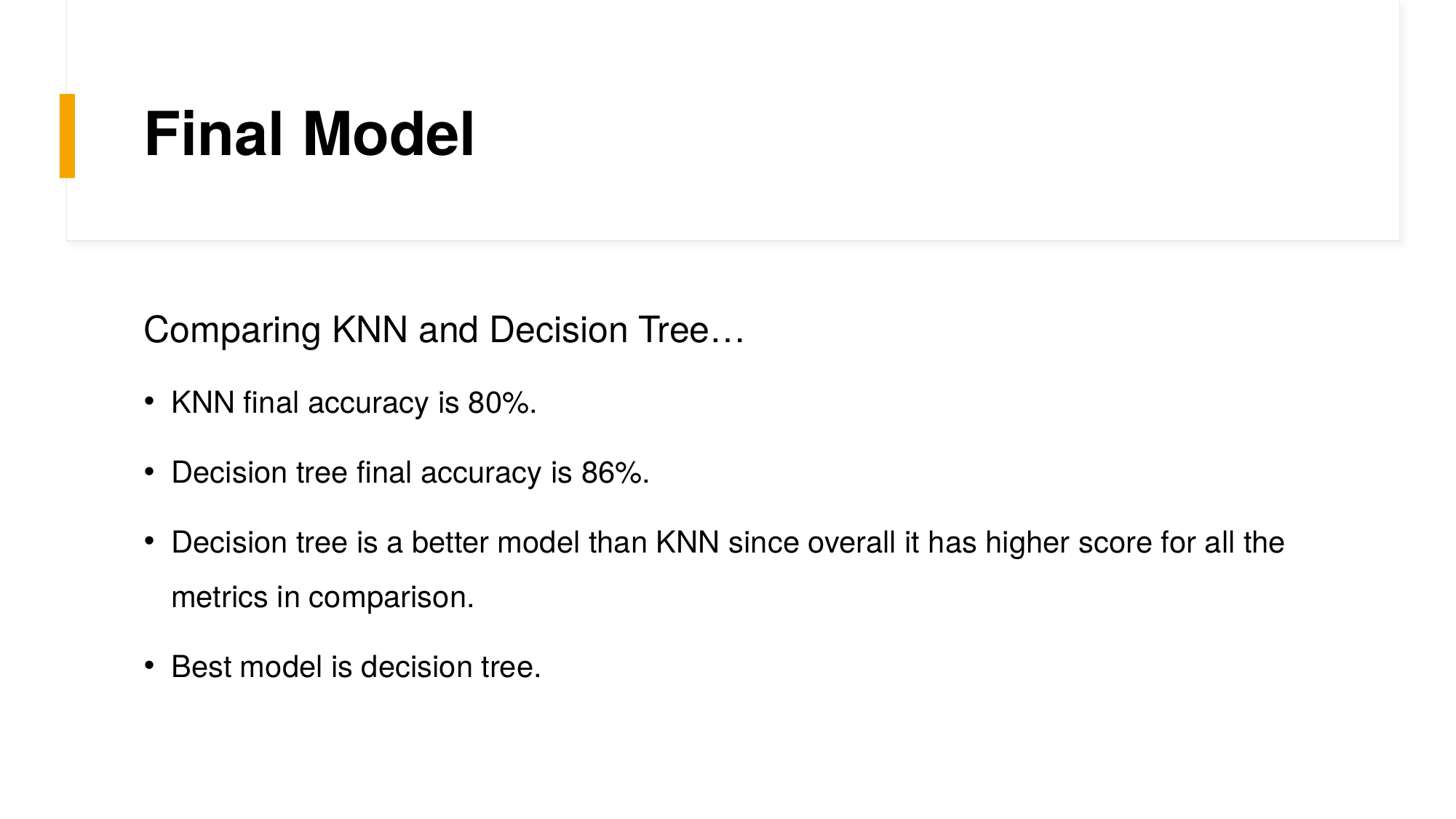

# Final Model
Comparing KNN and Decision Tree…
KNN final accuracy is 80%.
Decision tree final accuracy is 86%.
Decision tree is a better model than KNN since overall it has higher score for all the metrics in comparison.
Best model is decision tree.